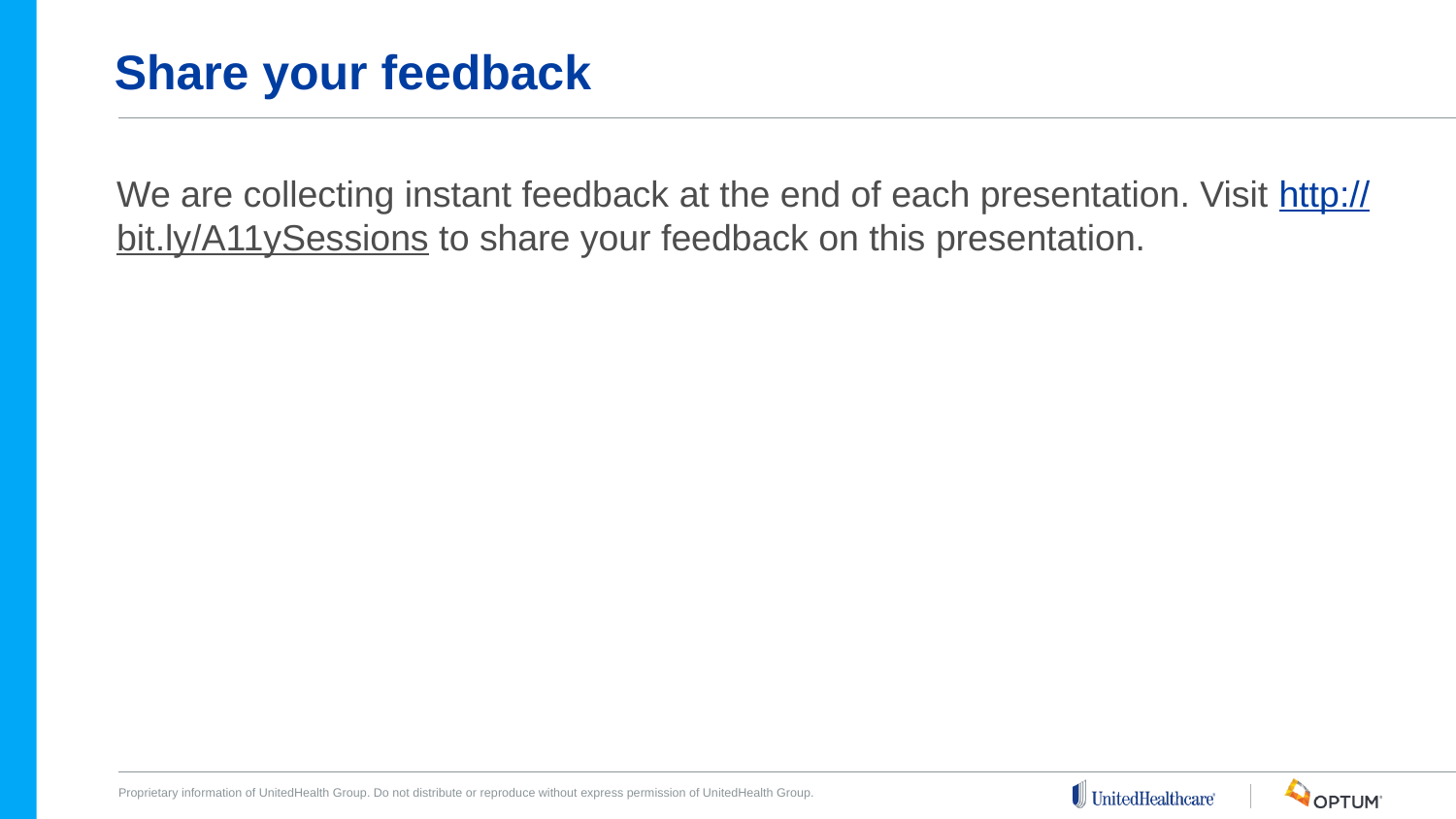

# Share your feedback
We are collecting instant feedback at the end of each presentation. Visit http://bit.ly/A11ySessions to share your feedback on this presentation.